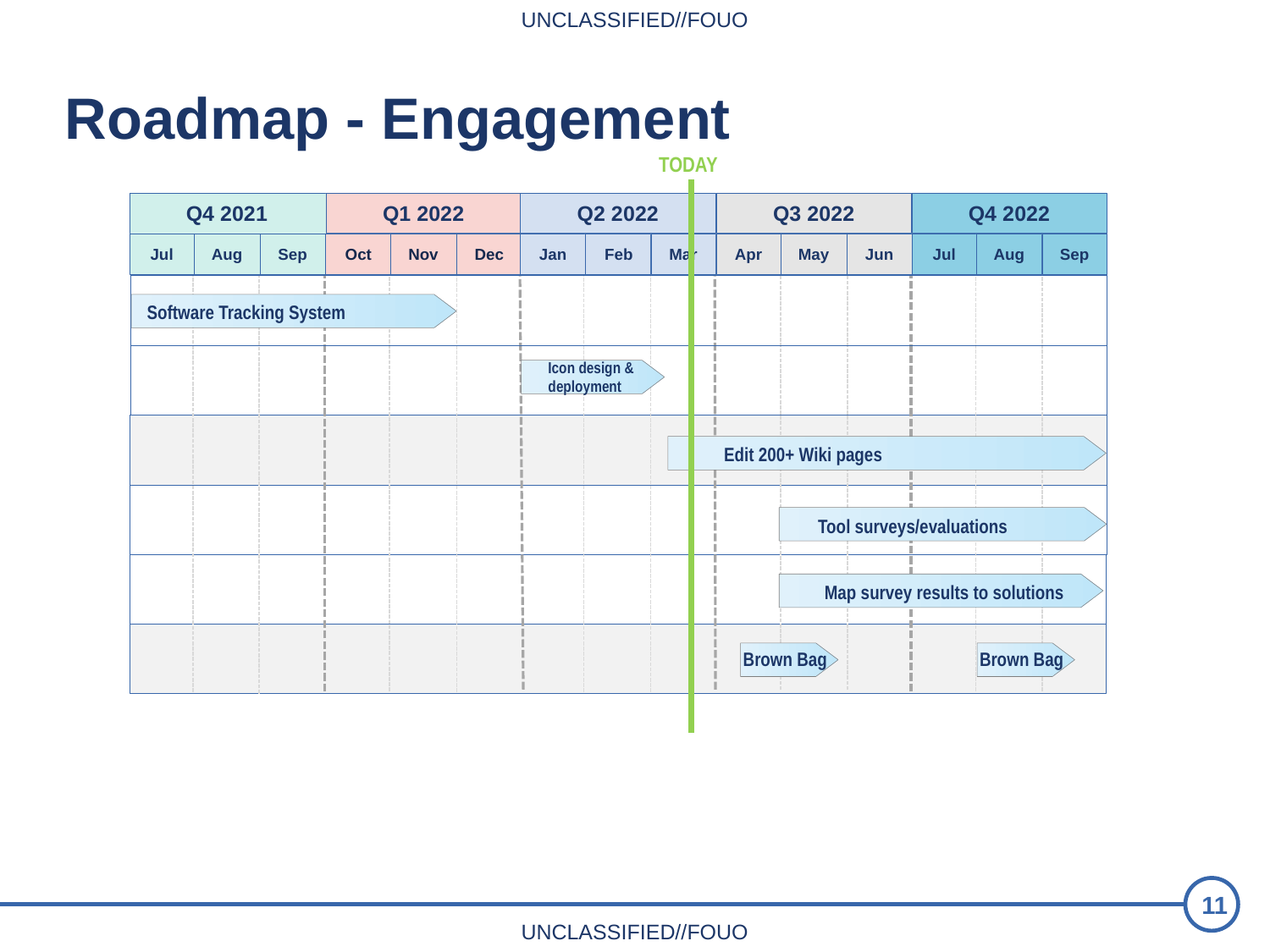

Roadmap - Engagement
TODAY

Q1 2022

Oct
Nov
Dec

Q4 2021

Jul
Aug
Sep

Q2 2022

Jan
Feb
Mar

Q3 2022

Apr
May
Jun

Q4 2022

Jul
Aug
Sep

Software Tracking System

Icon design & deployment

Edit 200+ Wiki pages

Tool surveys/evaluations

Map survey results to solutions

Brown Bag

Brown Bag

11